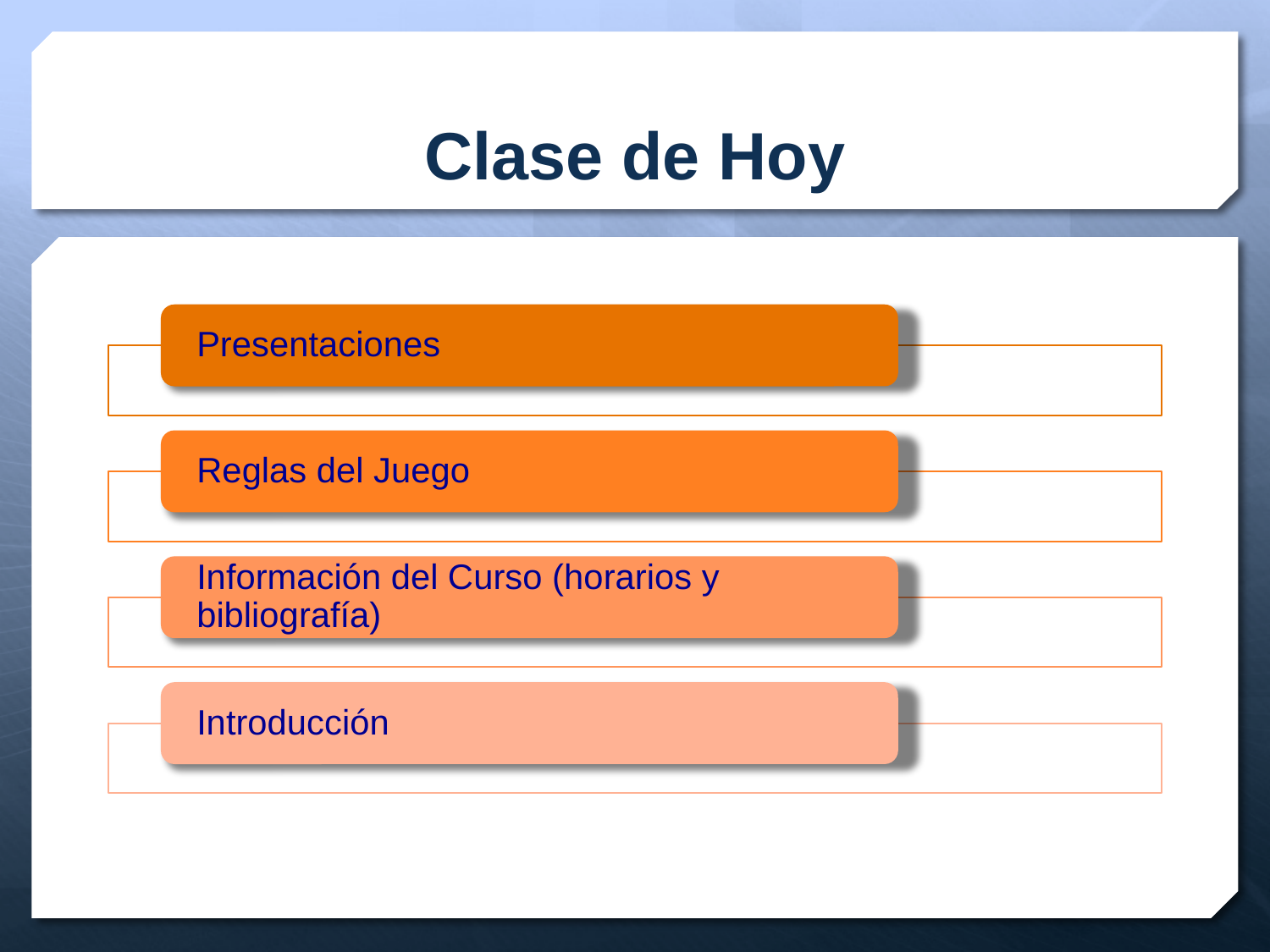

# Clase de Hoy
Presentaciones
Reglas del Juego
Información del Curso (horarios y bibliografía)
Introducción